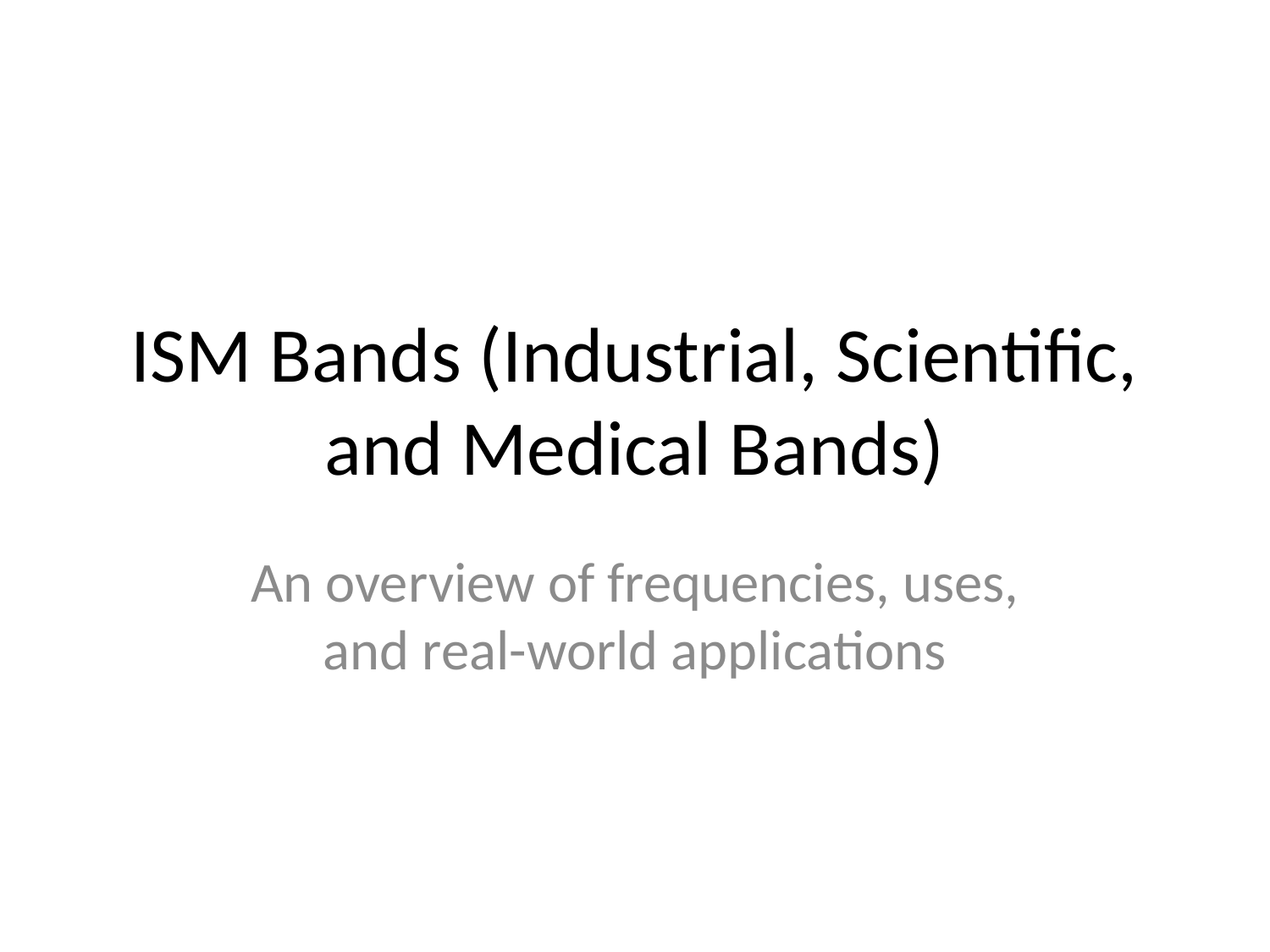

# ISM Bands (Industrial, Scientific, and Medical Bands)
An overview of frequencies, uses, and real-world applications